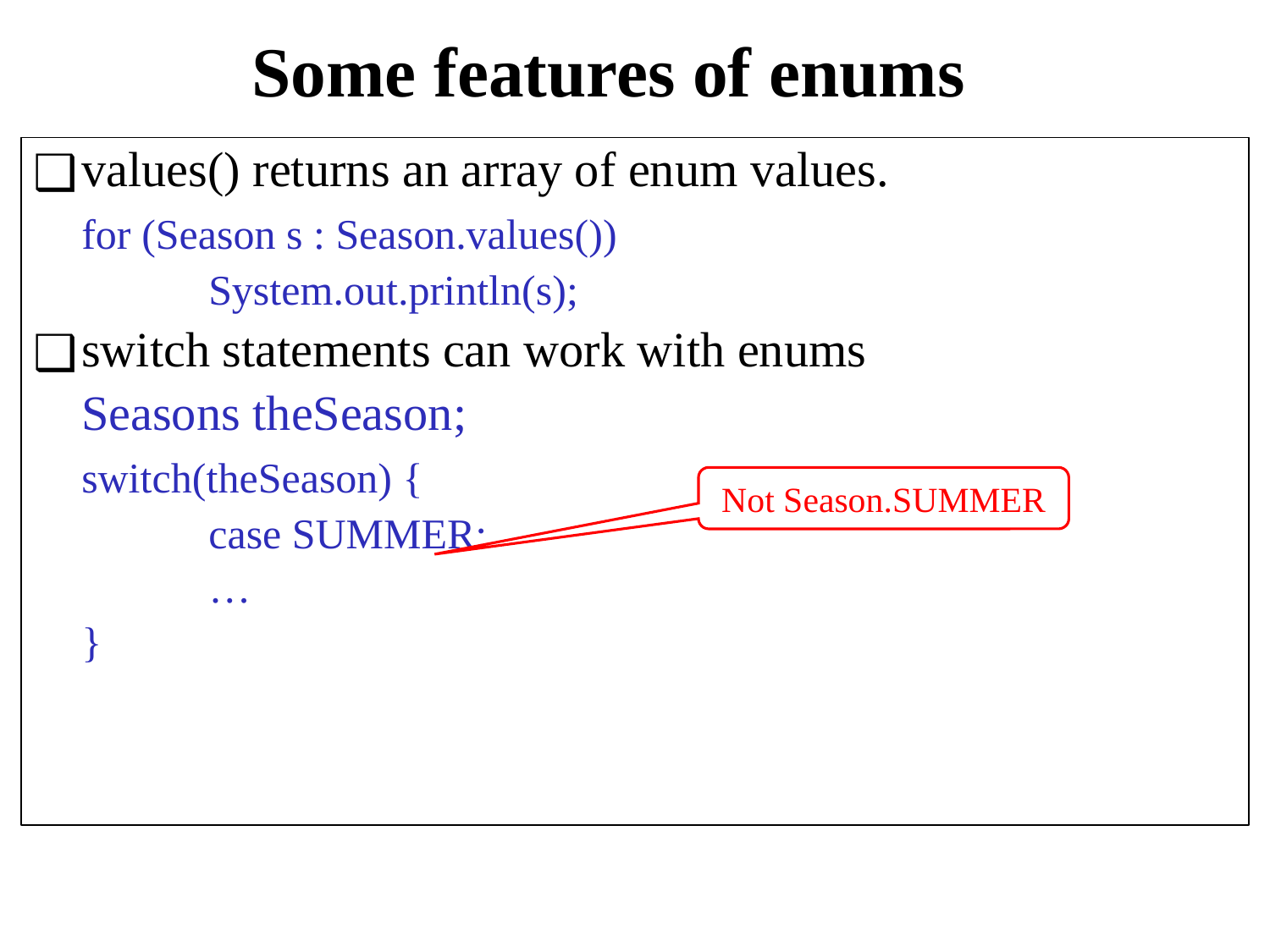

# Some features of enums
values() returns an array of enum values.
	for (Season s : Season.values())
		System.out.println(s);
switch statements can work with enums
	Seasons theSeason;
	switch(theSeason) {
		case SUMMER:
		…
	}

Not Season.SUMMER